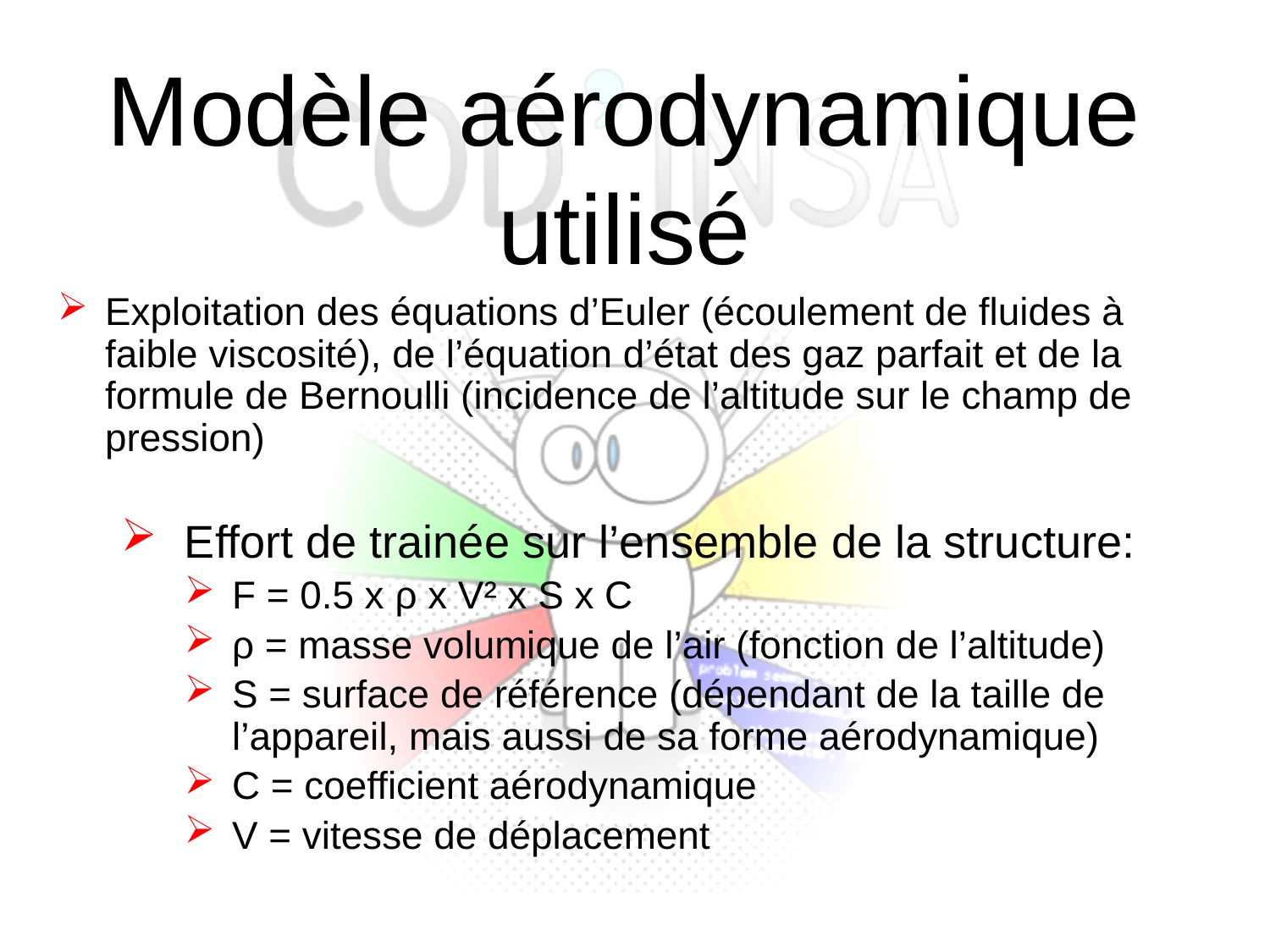

Modèle aérodynamique utilisé
Exploitation des équations d’Euler (écoulement de fluides à faible viscosité), de l’équation d’état des gaz parfait et de la formule de Bernoulli (incidence de l’altitude sur le champ de pression)

Effort de trainée sur l’ensemble de la structure:
F = 0.5 x ρ x V² x S x C
ρ = masse volumique de l’air (fonction de l’altitude)
S = surface de référence (dépendant de la taille de l’appareil, mais aussi de sa forme aérodynamique)
C = coefficient aérodynamique
V = vitesse de déplacement